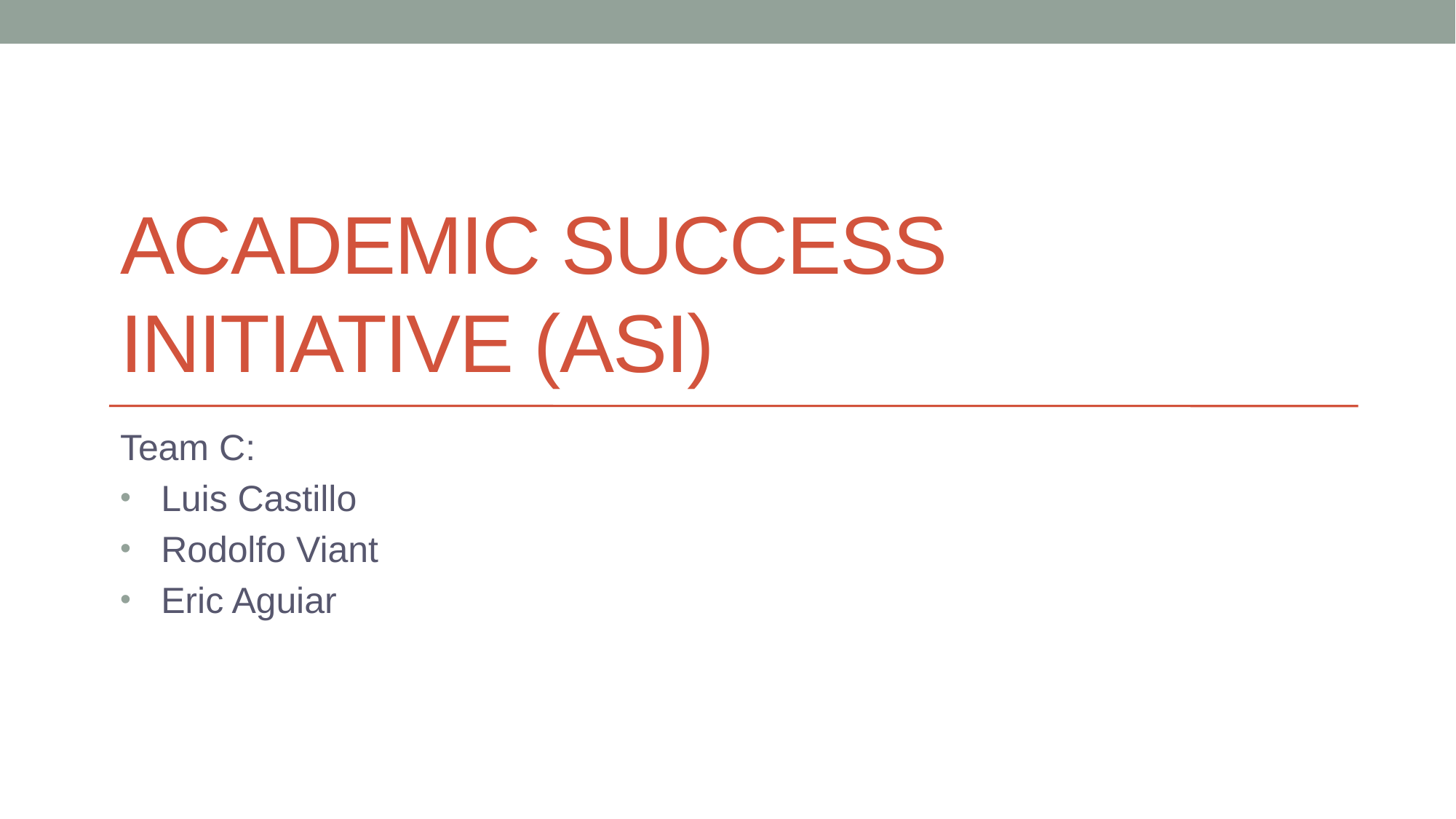

# Academic Success Initiative (asi)
Team C:
Luis Castillo
Rodolfo Viant
Eric Aguiar